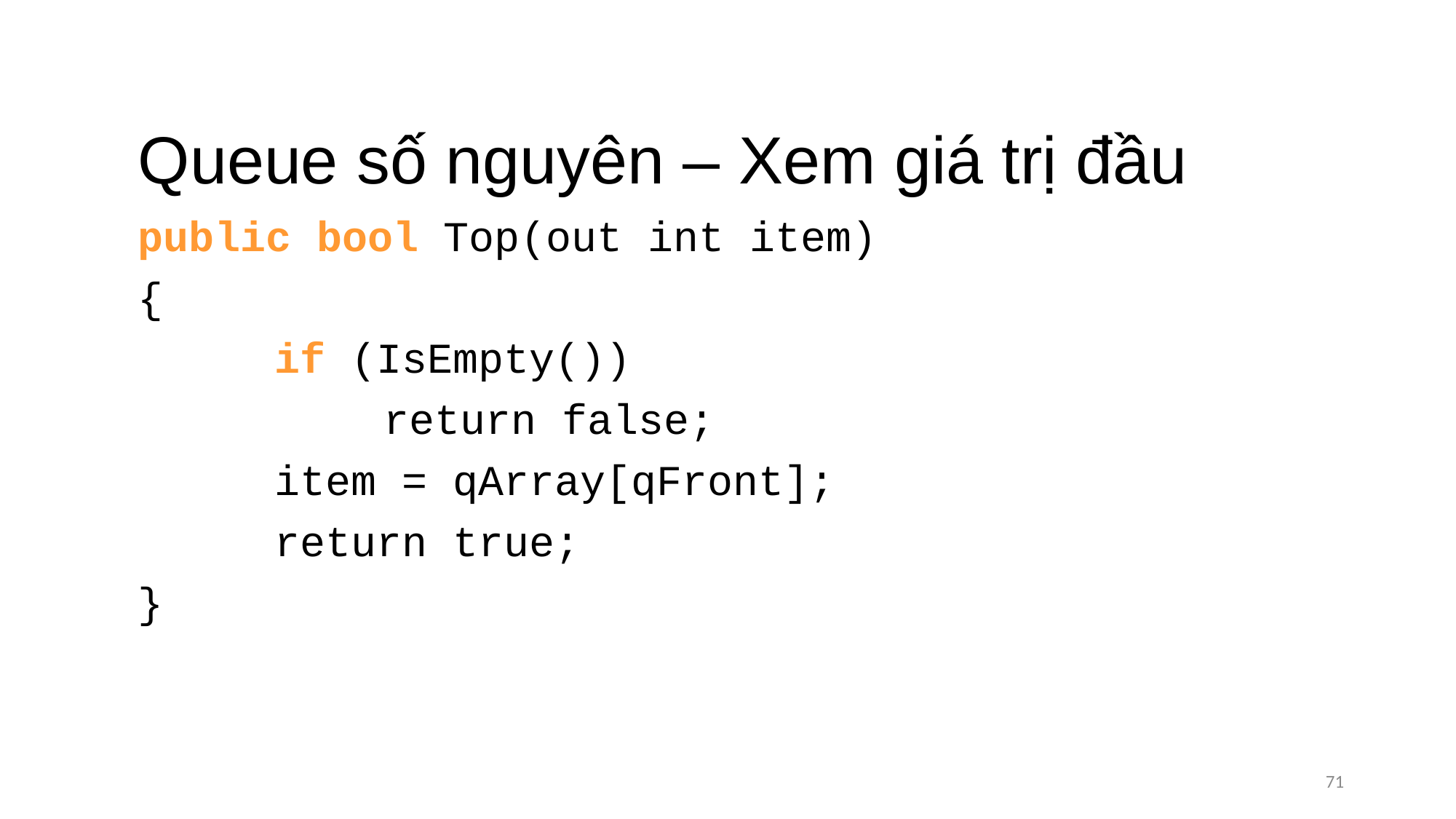

# Queue số nguyên – Xem giá trị đầu
public bool Top(out int item)
{
		if (IsEmpty())
			return false;
		item = qArray[qFront];
		return true;
}
71